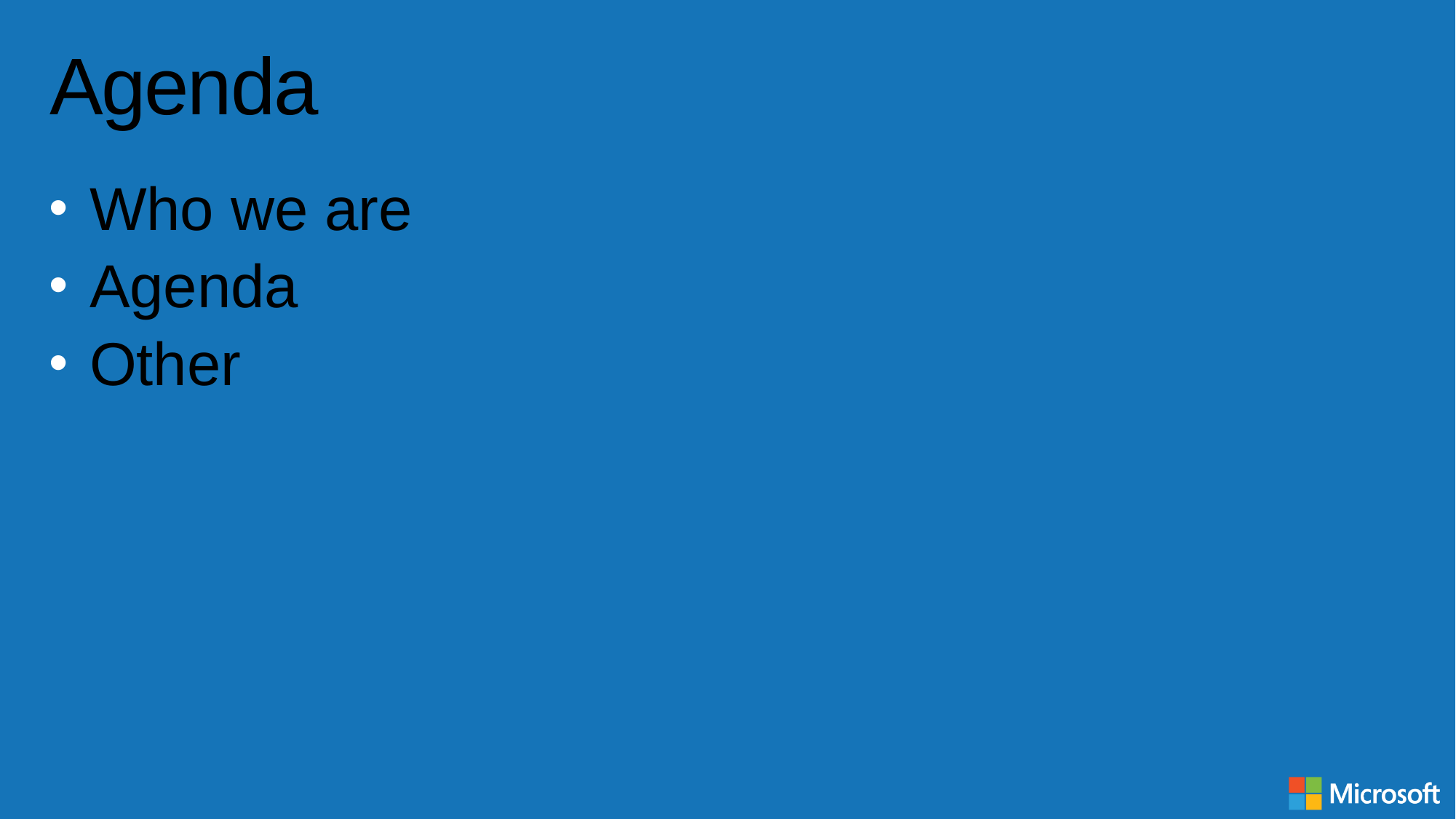

# Agenda
Who we are
Agenda
Other